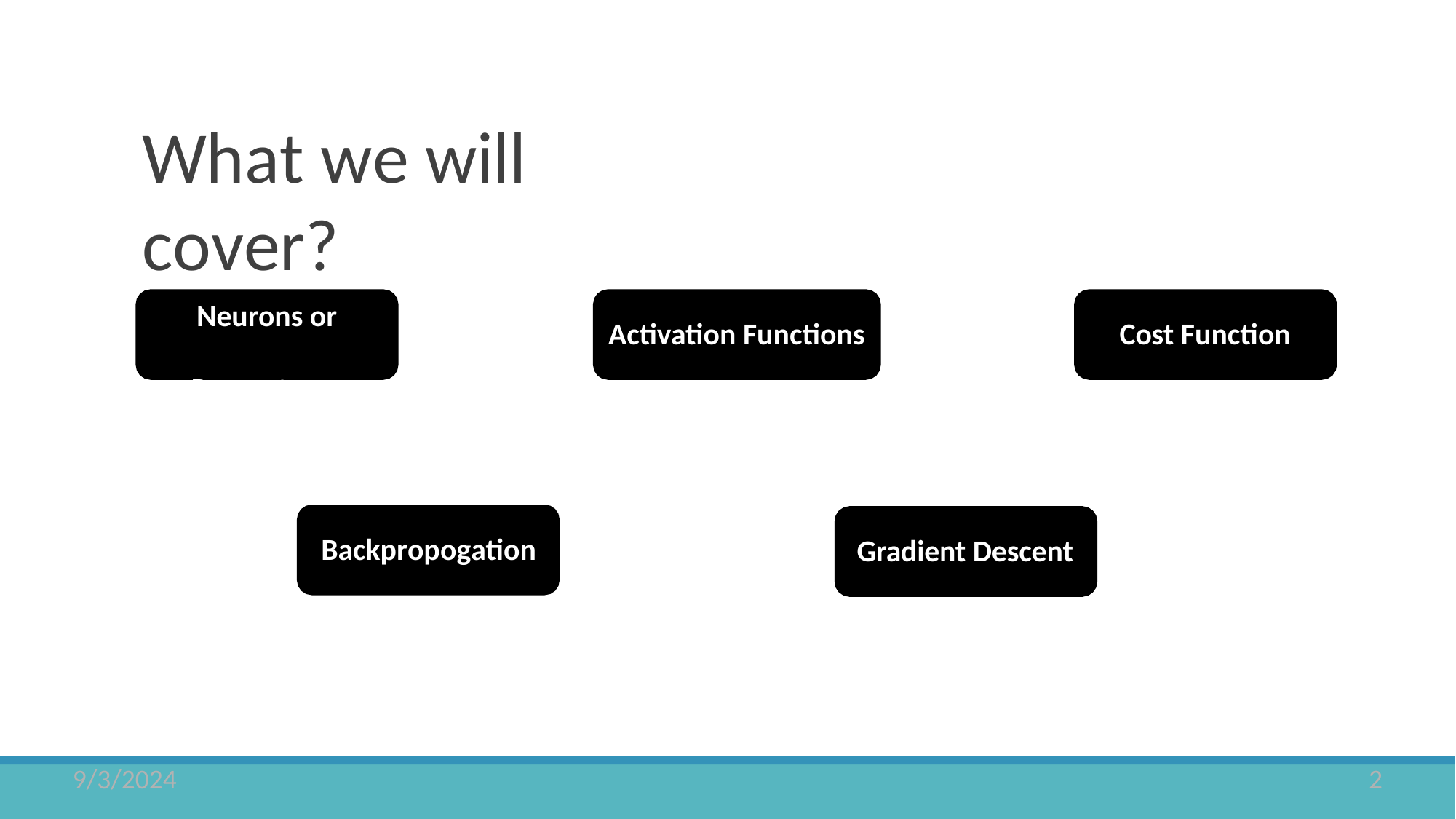

# What we will cover?

Neurons or  Perceptrons
Activation Functions
Cost Function

Backpropogation
Gradient Descent
9/3/2024
2